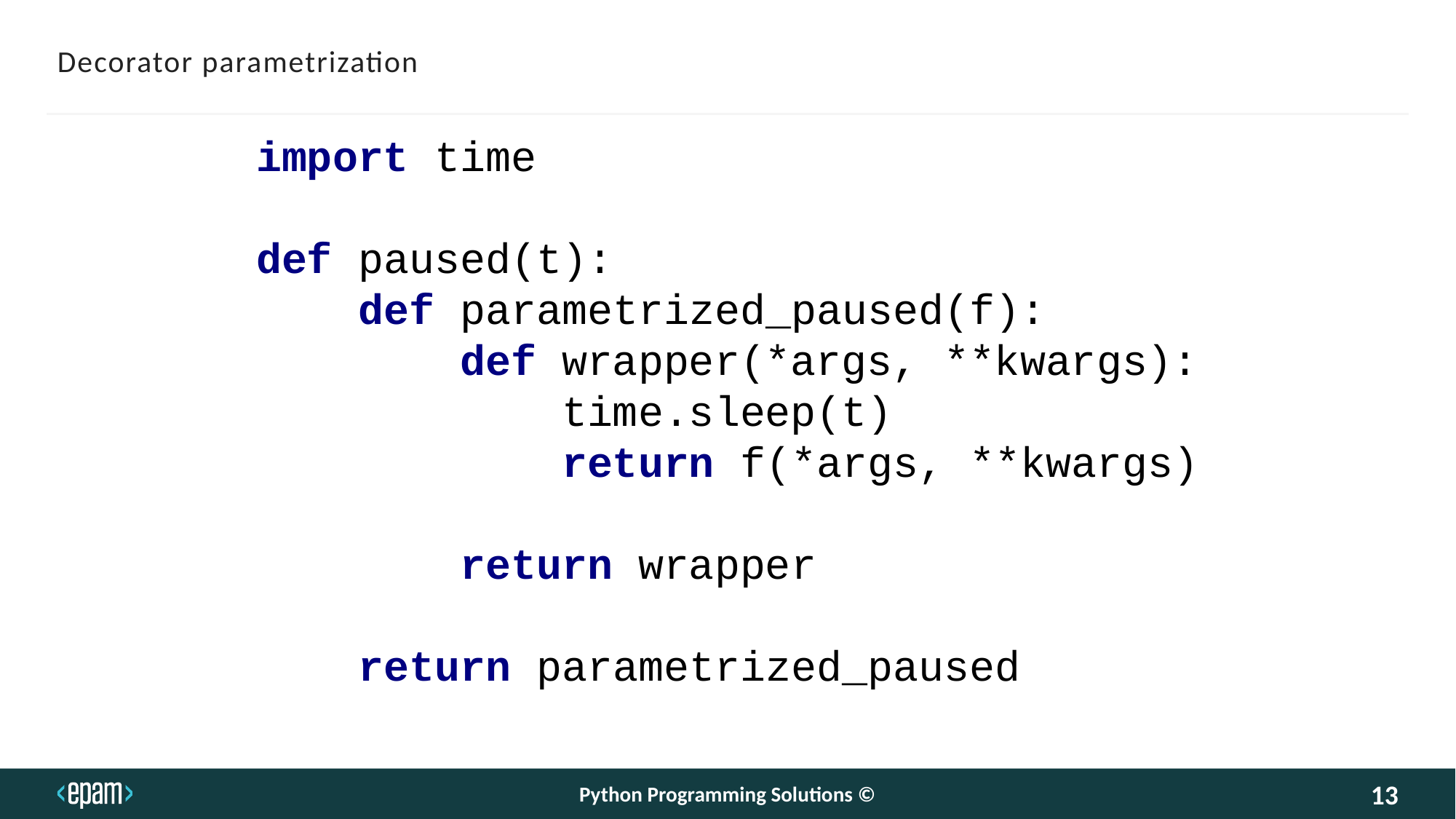

# Decorator parametrization
import time
def paused(t):
    def parametrized_paused(f):
        def wrapper(*args, **kwargs):
            time.sleep(t)
            return f(*args, **kwargs)
        return wrapper
    return parametrized_paused
Python Programming Solutions ©
13